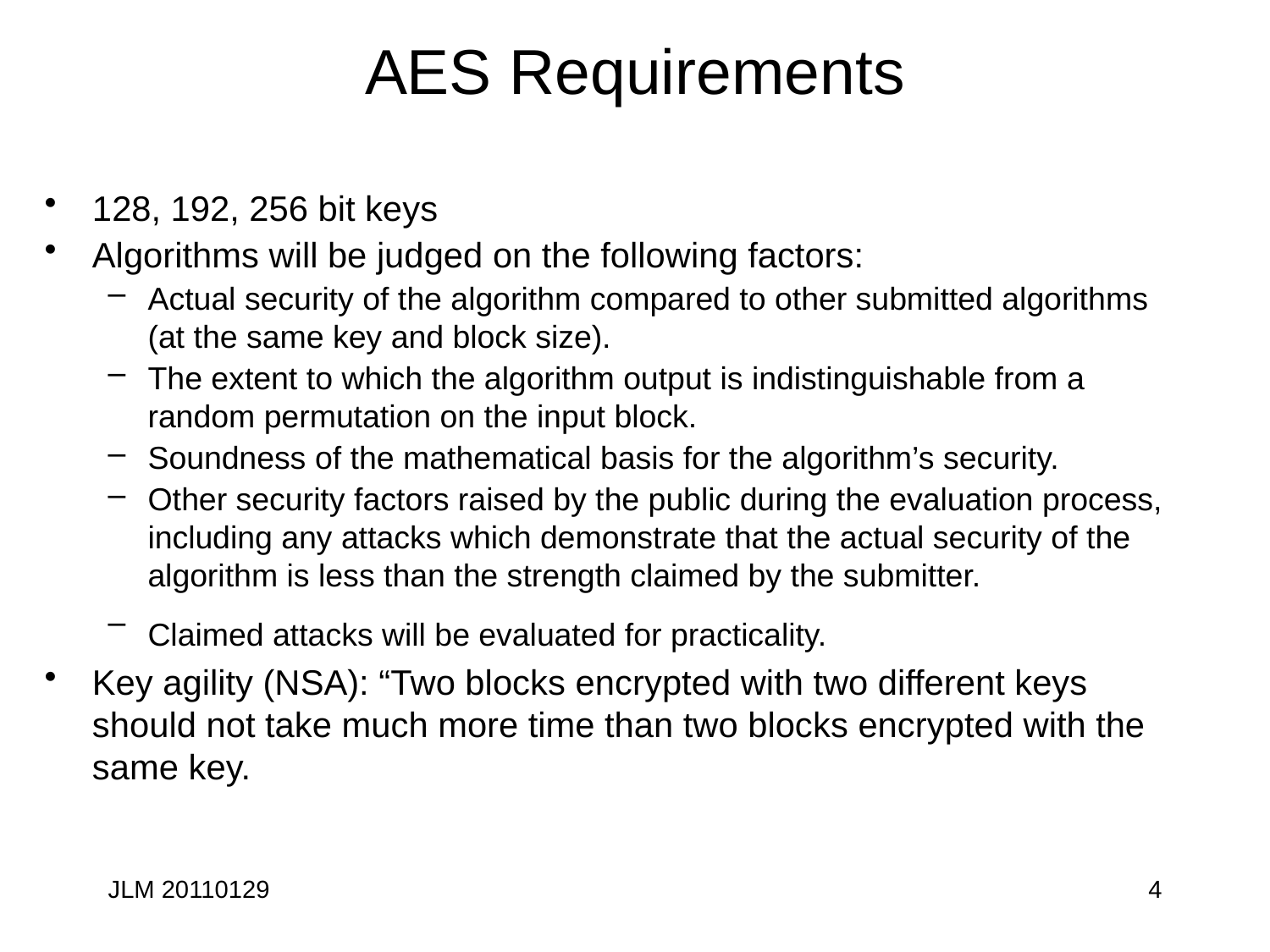

# AES Requirements
128, 192, 256 bit keys
Algorithms will be judged on the following factors:
Actual security of the algorithm compared to other submitted algorithms (at the same key and block size).
The extent to which the algorithm output is indistinguishable from a random permutation on the input block.
Soundness of the mathematical basis for the algorithm’s security.
Other security factors raised by the public during the evaluation process, including any attacks which demonstrate that the actual security of the algorithm is less than the strength claimed by the submitter.
Claimed attacks will be evaluated for practicality.
Key agility (NSA): “Two blocks encrypted with two different keys should not take much more time than two blocks encrypted with the same key.
JLM 20110129
4